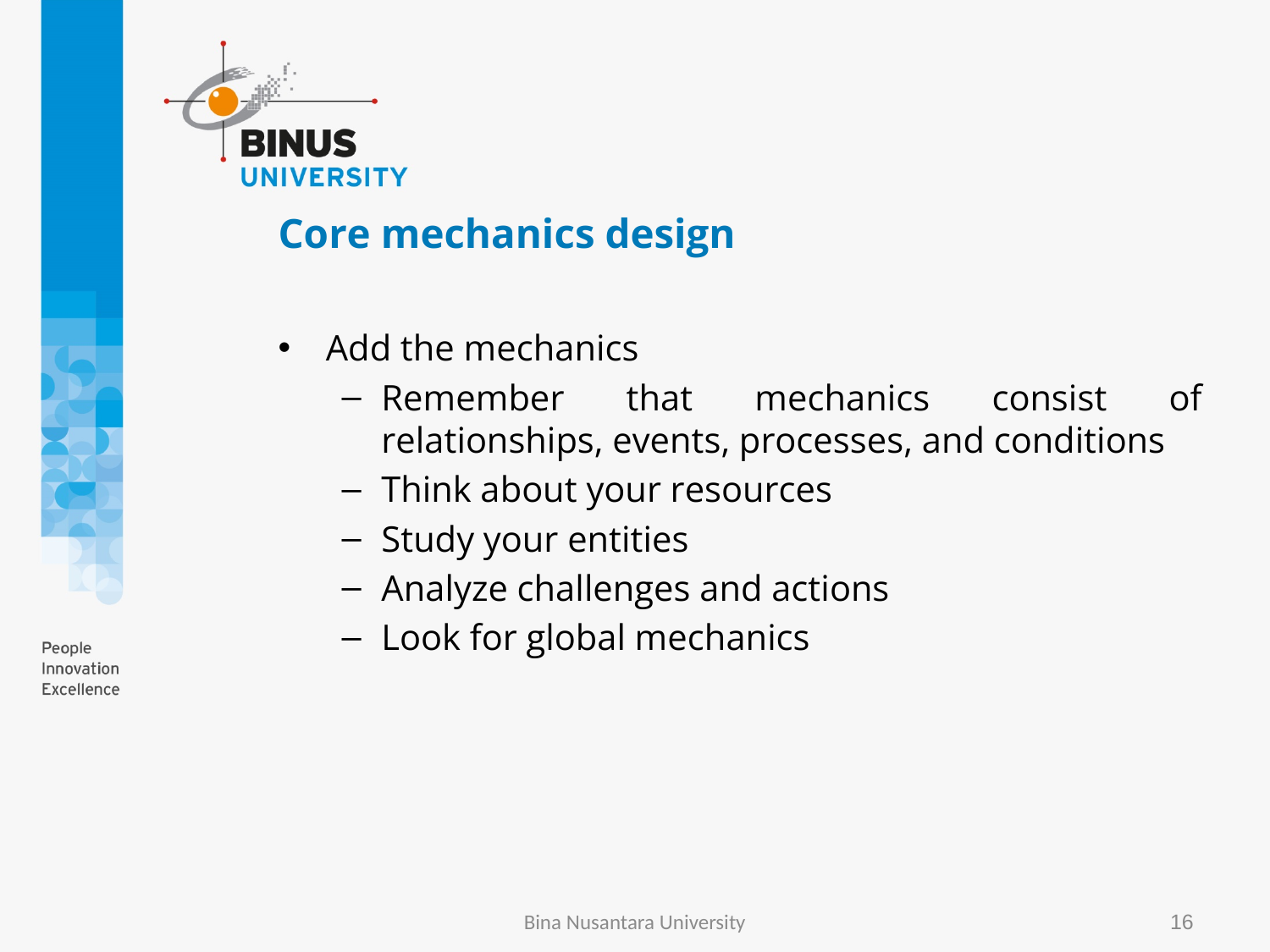

# Core mechanics design
Add the mechanics
Remember that mechanics consist of relationships, events, processes, and conditions
Think about your resources
Study your entities
Analyze challenges and actions
Look for global mechanics

Bina Nusantara University
16